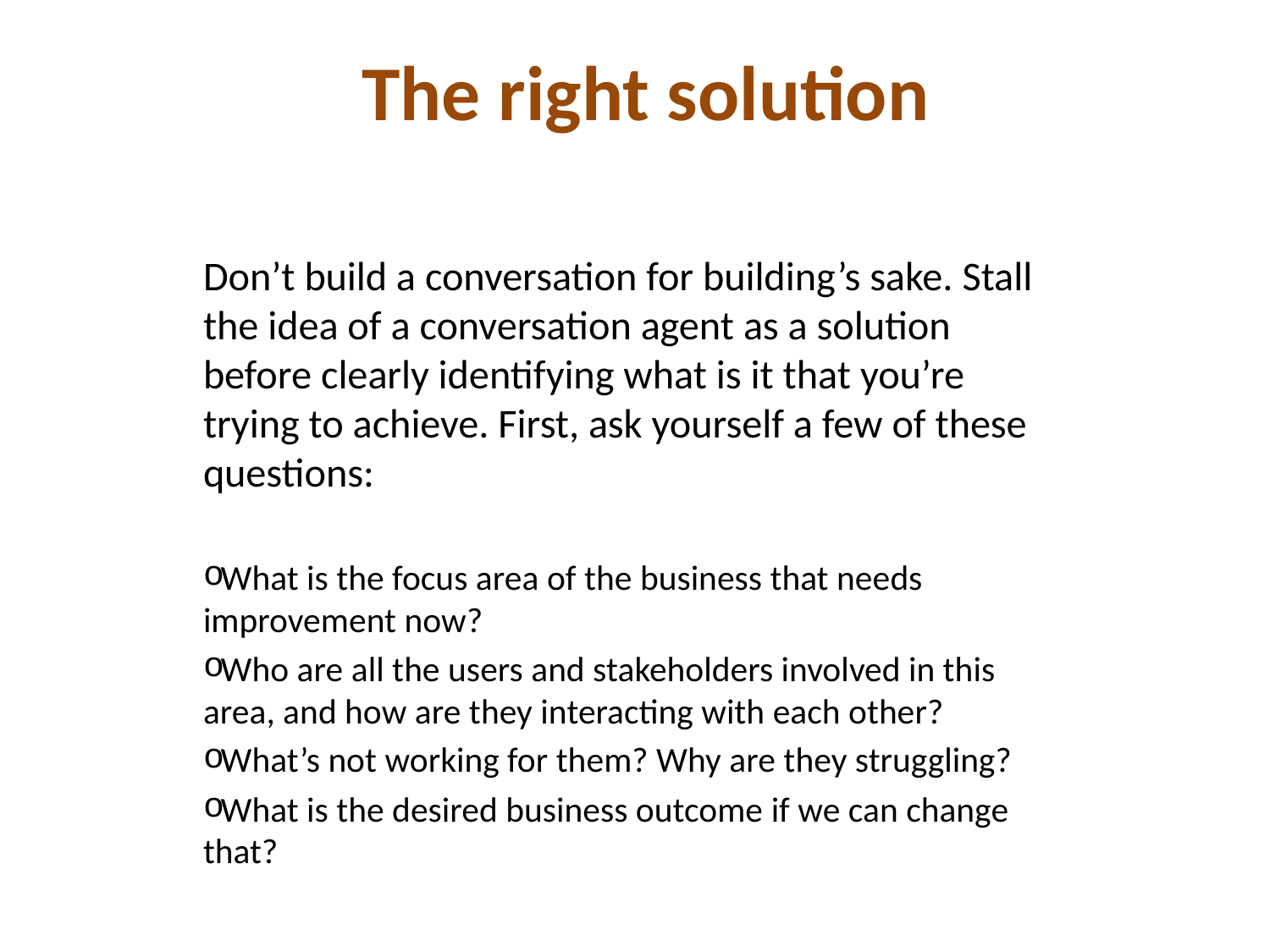

# The right solution
Don’t build a conversation for building’s sake. Stall the idea of a conversation agent as a solution before clearly identifying what is it that you’re trying to achieve. First, ask yourself a few of these questions:

What is the focus area of the business that needs improvement now?
Who are all the users and stakeholders involved in this area, and how are they interacting with each other?
What’s not working for them? Why are they struggling?
What is the desired business outcome if we can change that?